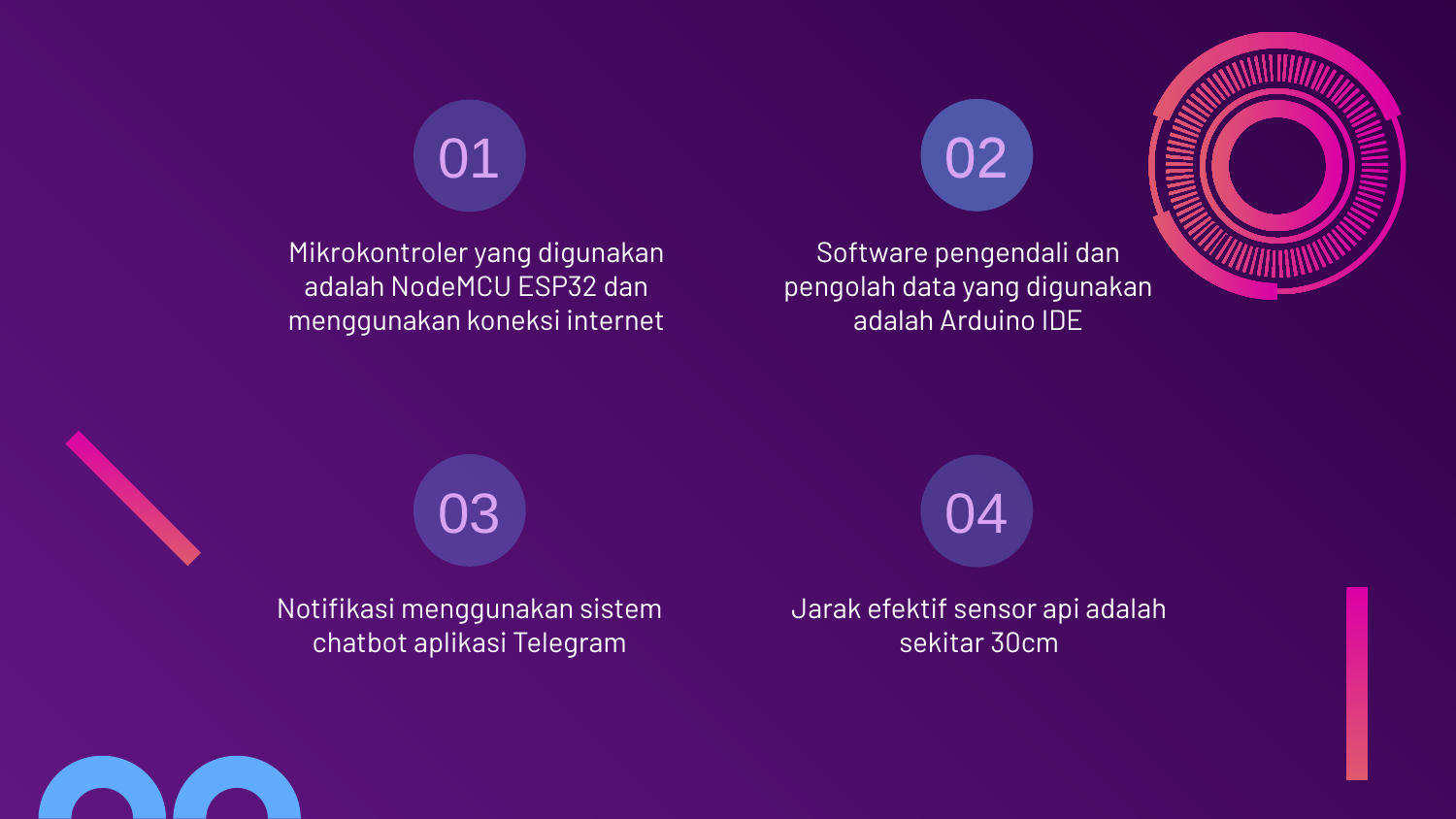

02

01
02
Mikrokontroler yang digunakan adalah NodeMCU ESP32 dan menggunakan koneksi internet
Software pengendali dan pengolah data yang digunakan adalah Arduino IDE

03

04
Notifikasi menggunakan sistem chatbot aplikasi Telegram
Jarak efektif sensor api adalah sekitar 30cm